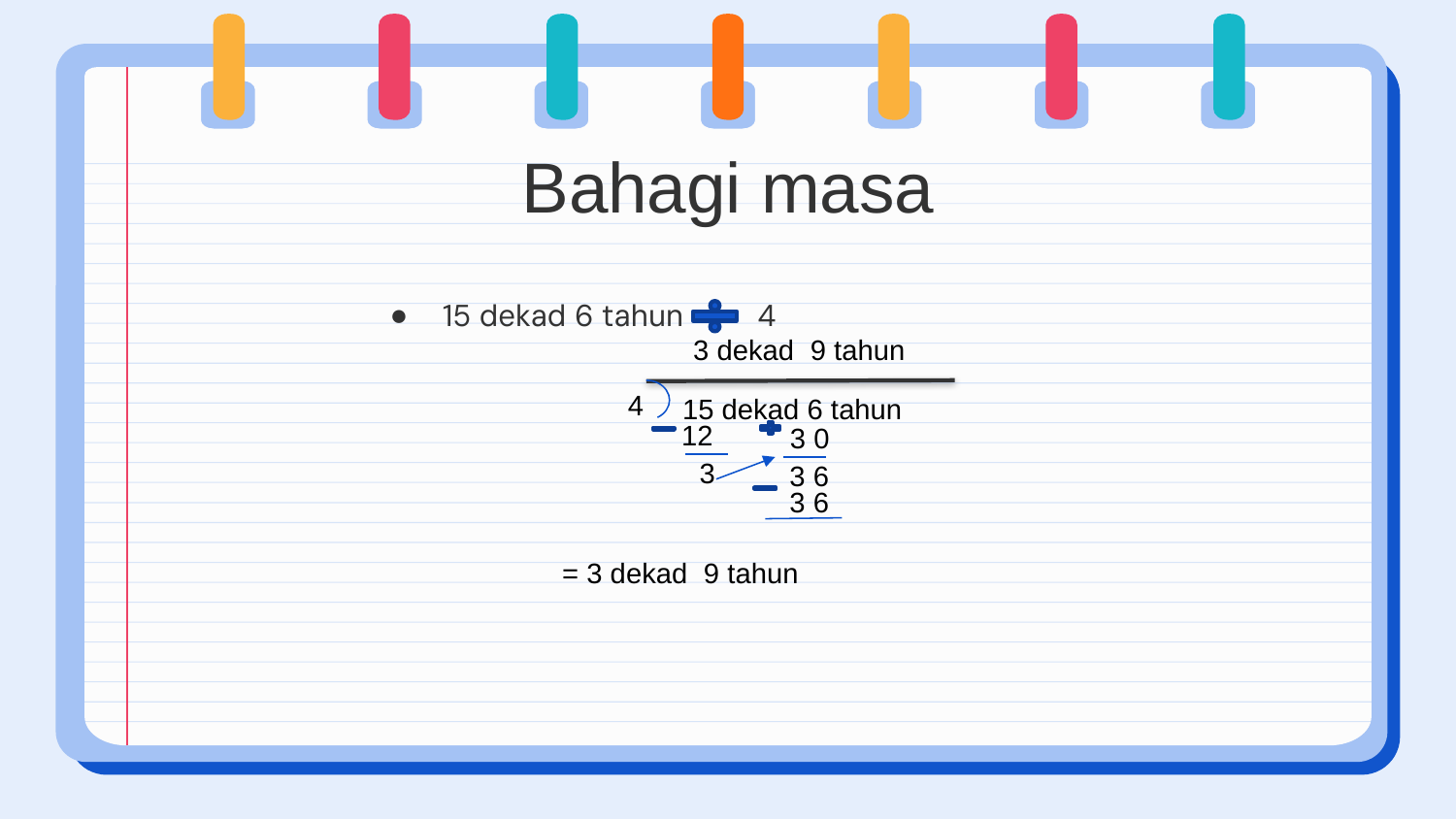

# Bahagi masa
15 dekad 6 tahun         4

3 dekad  9 tahun
4

 15 dekad 6 tahun
12
3 0

3
3 6
3 6

= 3 dekad  9 tahun